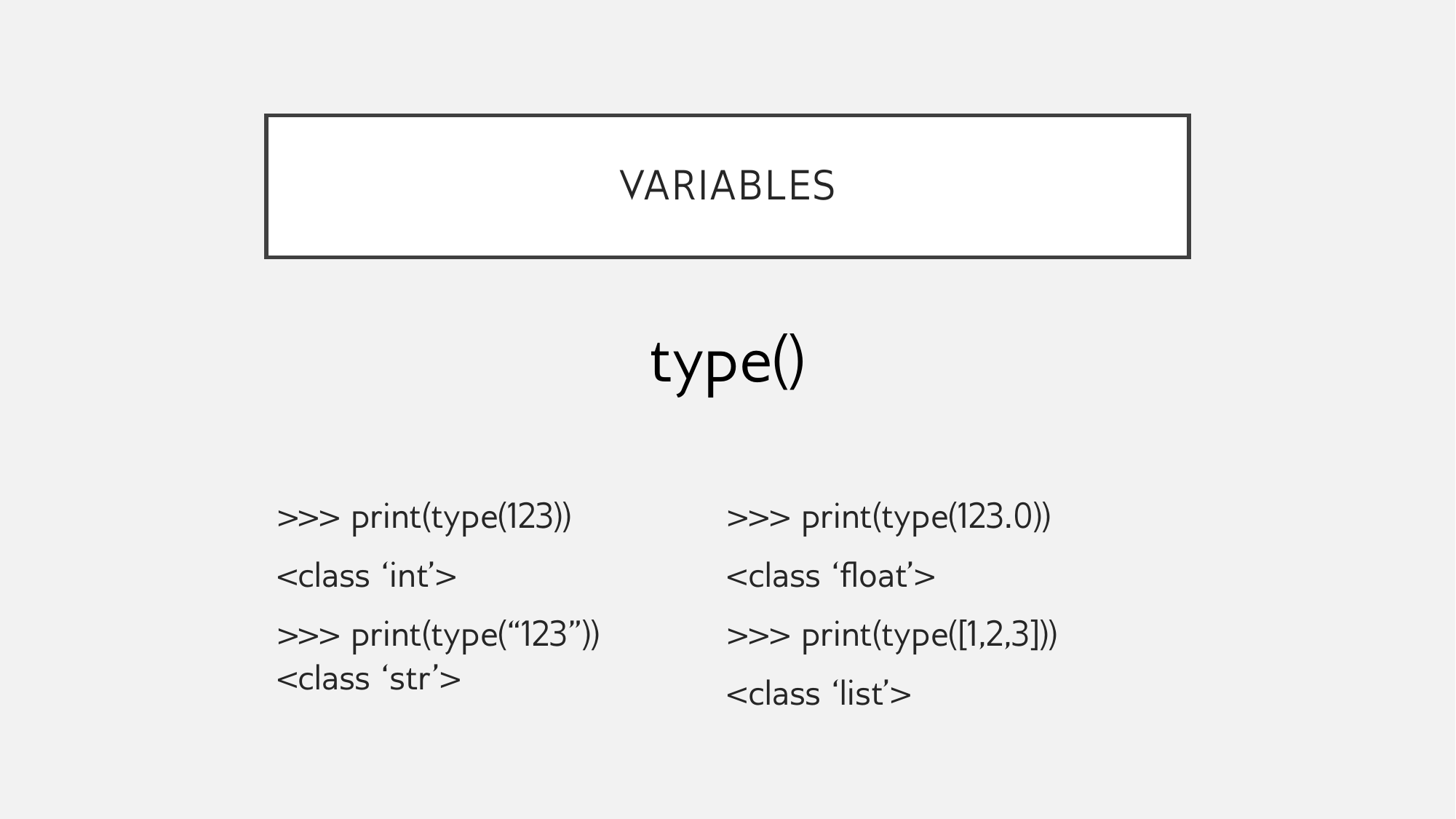

# VARIABLES
type()
>>> print(type(123))
<class ‘int’>
>>> print(type(“123”))
<class ‘str’>
>>> print(type(123.0))
<class ‘float’>
>>> print(type([1,2,3]))
<class ‘list’>